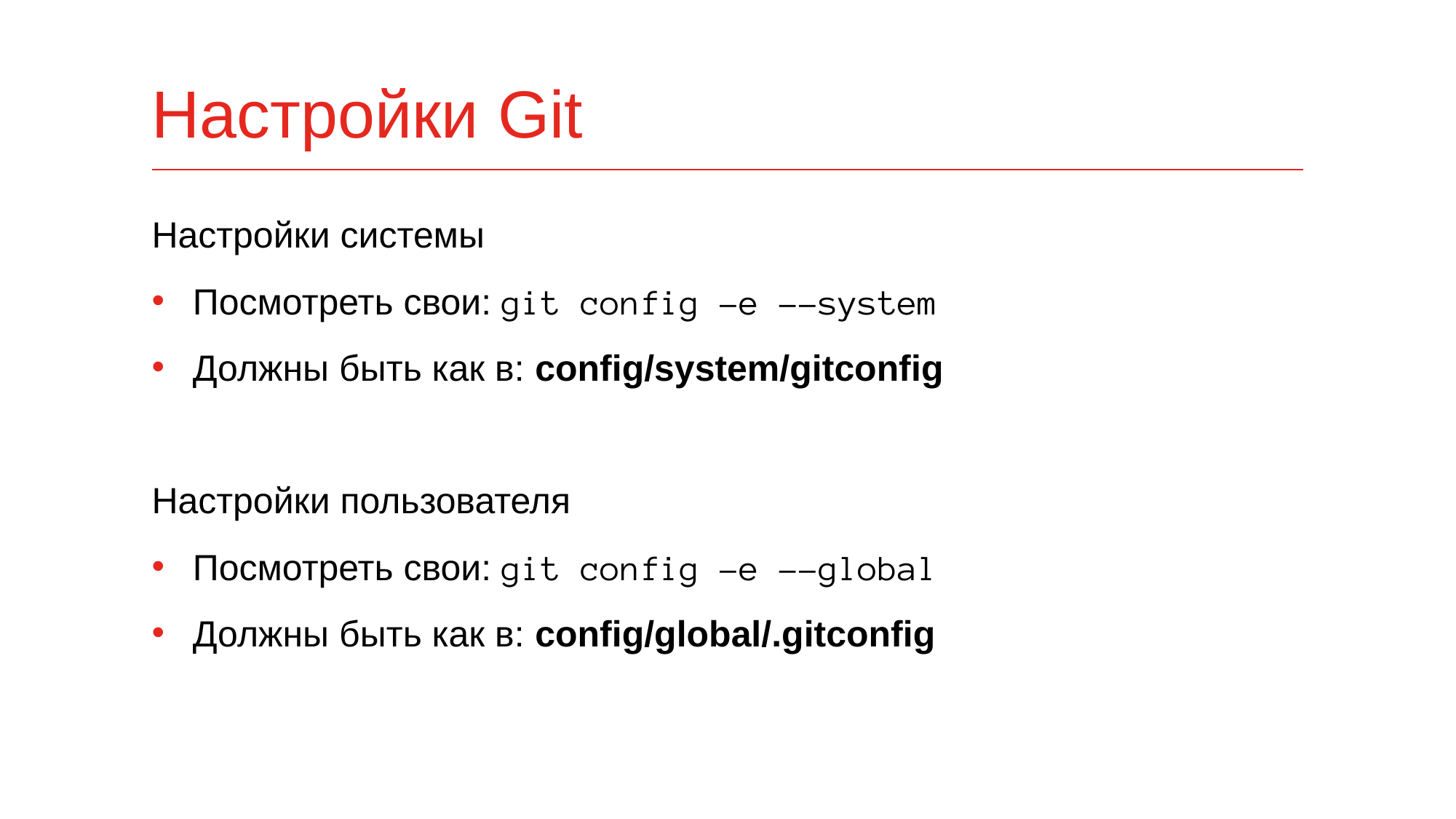

# Настройки Git
Настройки системы
Посмотреть свои: git config -e --system
Должны быть как в: config/system/gitconfig

Настройки пользователя
Посмотреть свои: git config -e --global
Должны быть как в: config/global/.gitconfig